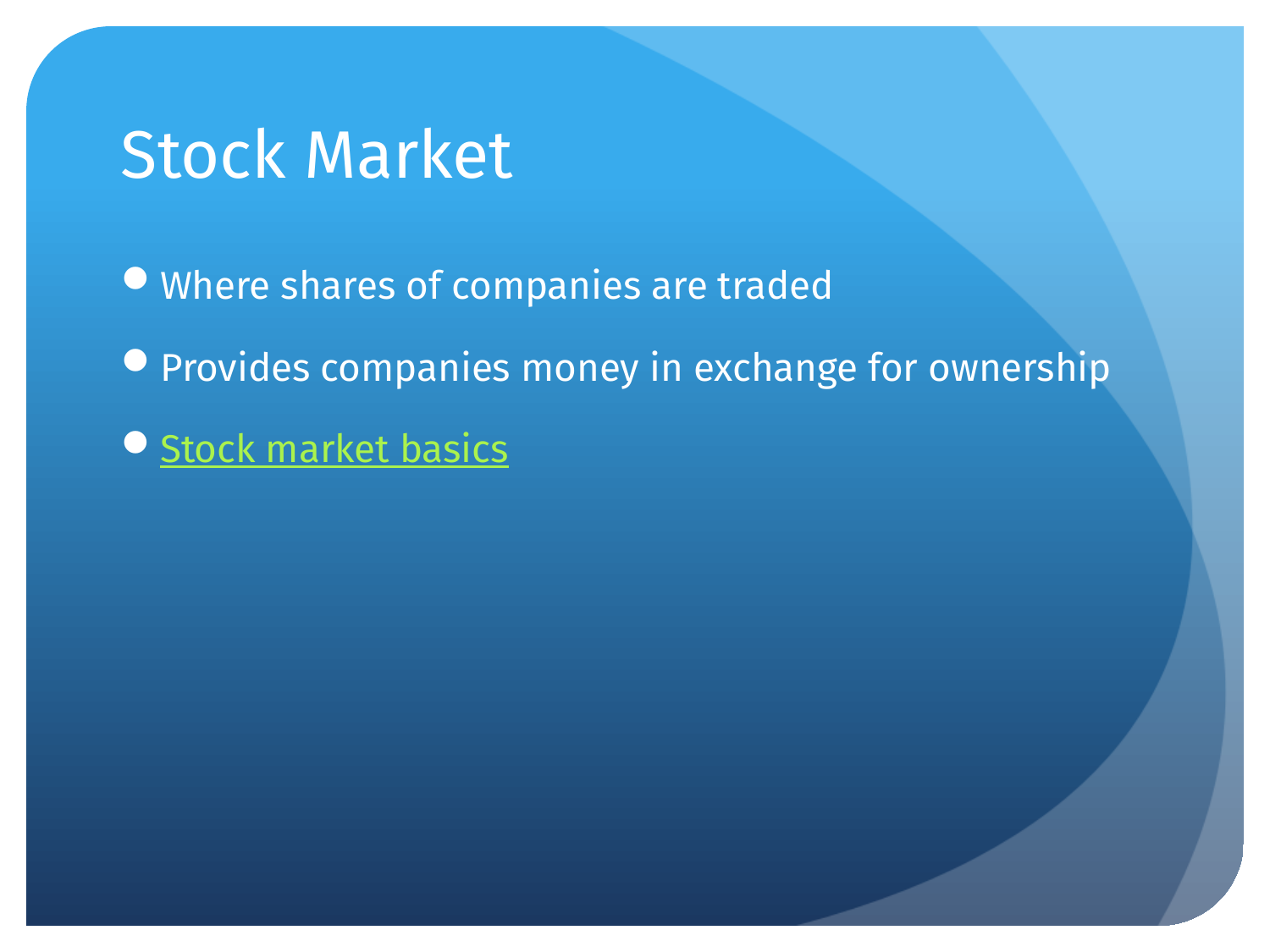

# Stock Market
Where shares of companies are traded
Provides companies money in exchange for ownership
Stock market basics